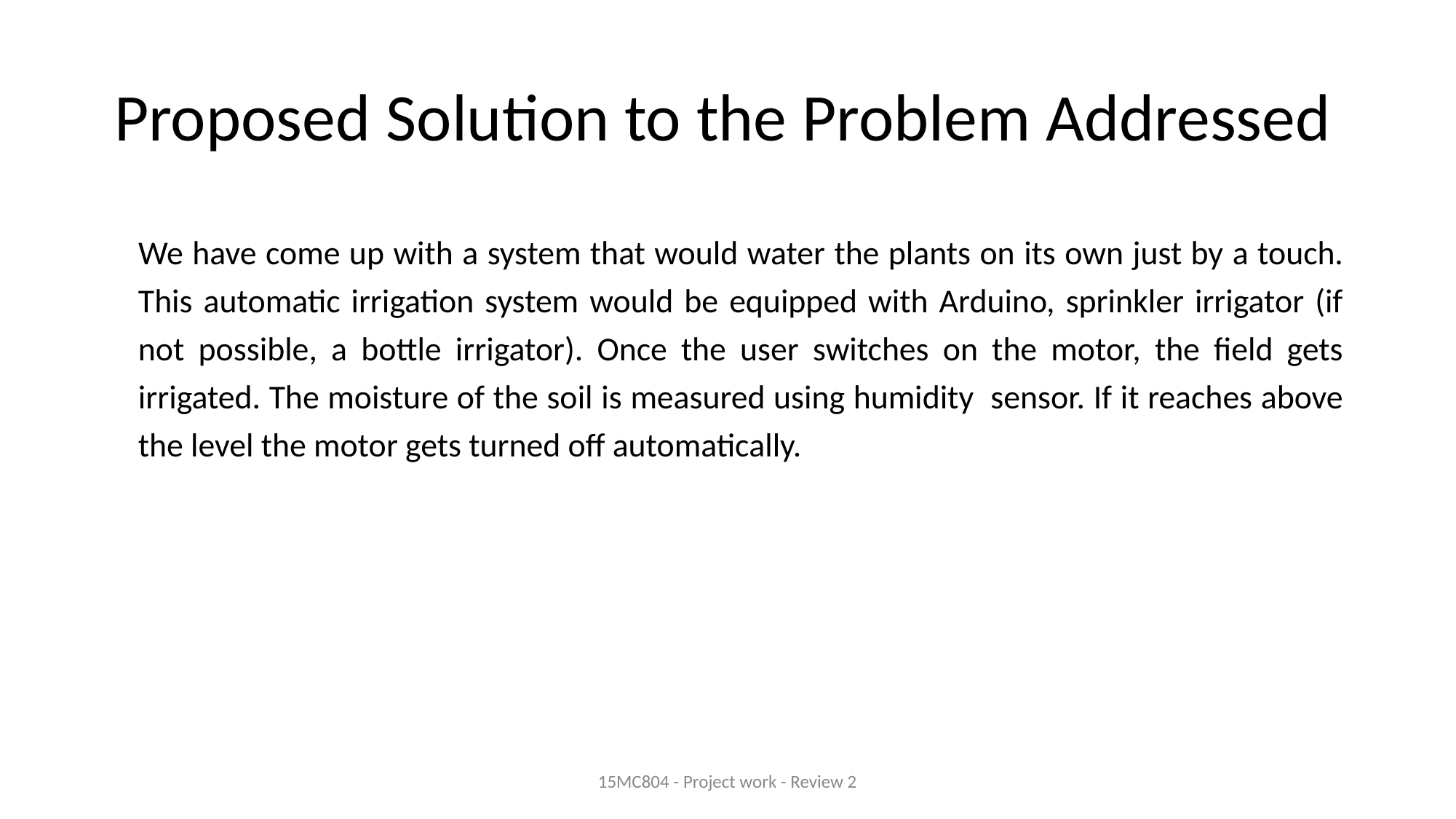

# Proposed Solution to the Problem Addressed
   We have come up with a system that would water the plants on its own just by a touch. This automatic irrigation system would be equipped with Arduino, sprinkler irrigator (if not possible, a bottle irrigator). Once the user switches on the motor, the field gets irrigated. The moisture of the soil is measured using humidity  sensor. If it reaches above the level the motor gets turned off automatically.
15MC804 - Project work - Review 2